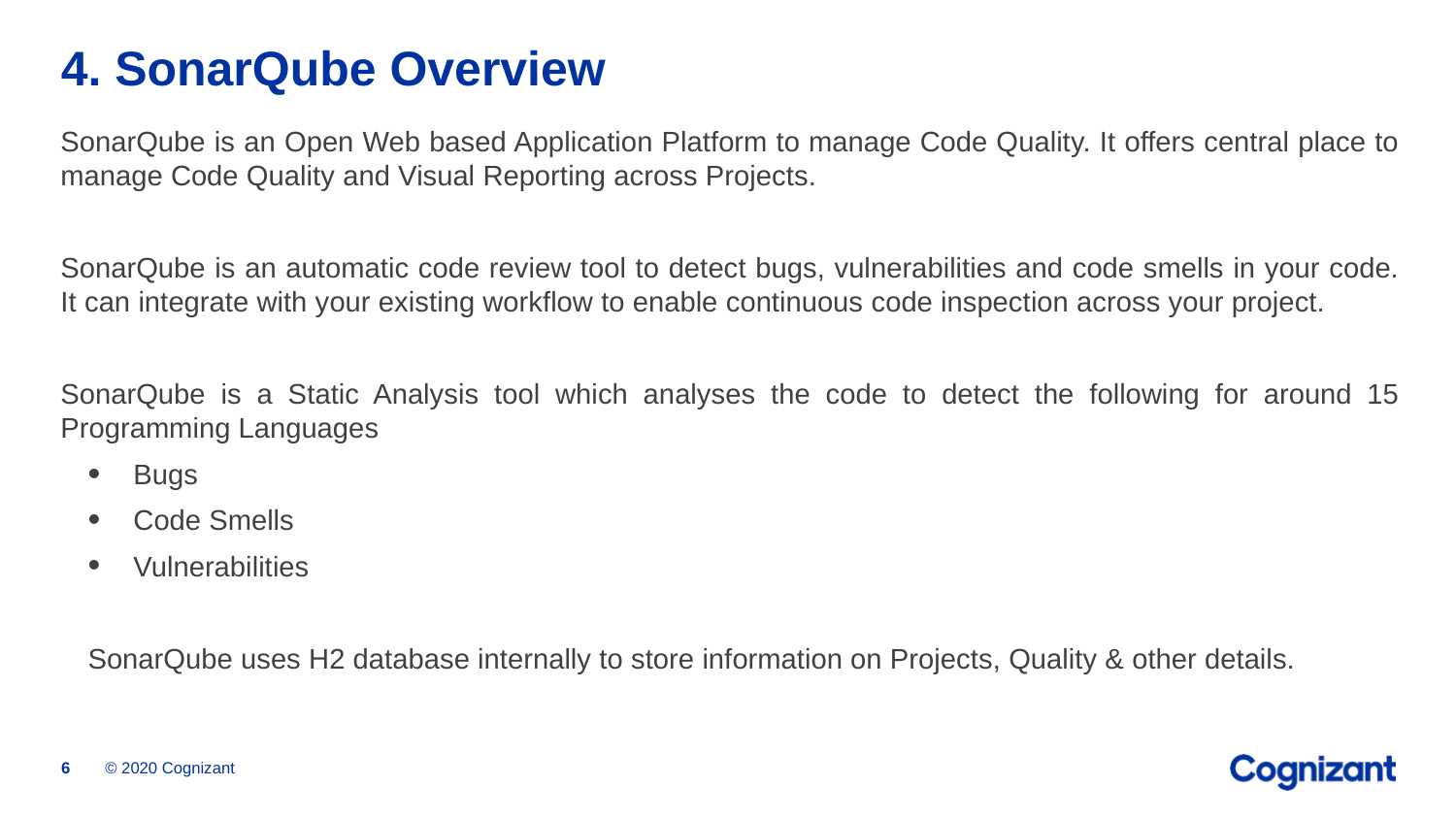

# 4. SonarQube Overview
SonarQube is an Open Web based Application Platform to manage Code Quality. It offers central place to manage Code Quality and Visual Reporting across Projects.

SonarQube is an automatic code review tool to detect bugs, vulnerabilities and code smells in your code. It can integrate with your existing workflow to enable continuous code inspection across your project.

SonarQube is a Static Analysis tool which analyses the code to detect the following for around 15 Programming Languages
Bugs
Code Smells
Vulnerabilities

SonarQube uses H2 database internally to store information on Projects, Quality & other details.

© 2020 Cognizant
6